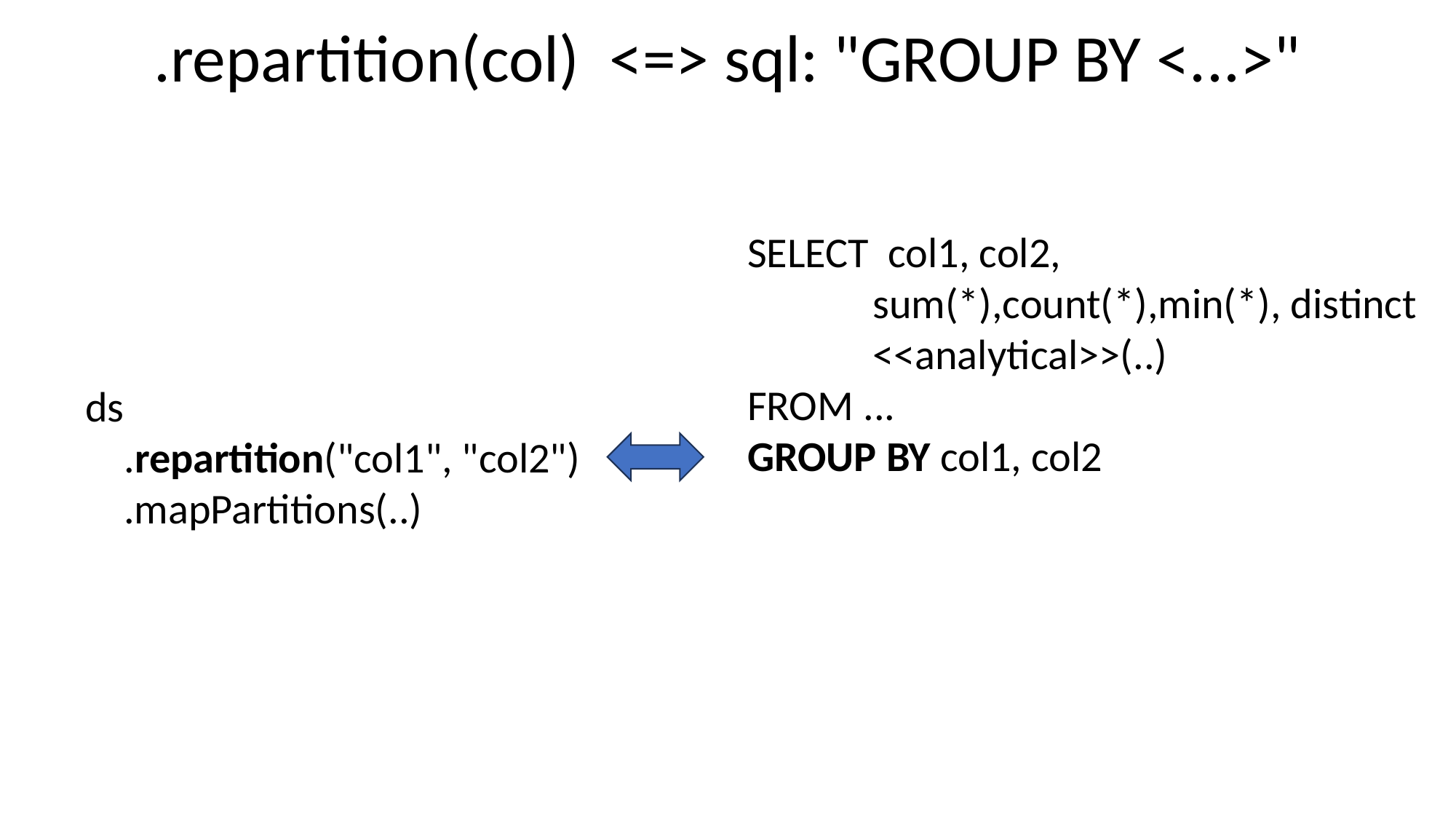

# .repartition(col)  <=> sql: "GROUP BY <...>"
SELECT  col1, col2,
             sum(*),count(*),min(*), distinct
             <<analytical>>(..)
FROM ...
GROUP BY col1, col2
ds
    .repartition("col1", "col2")
    .mapPartitions(..)